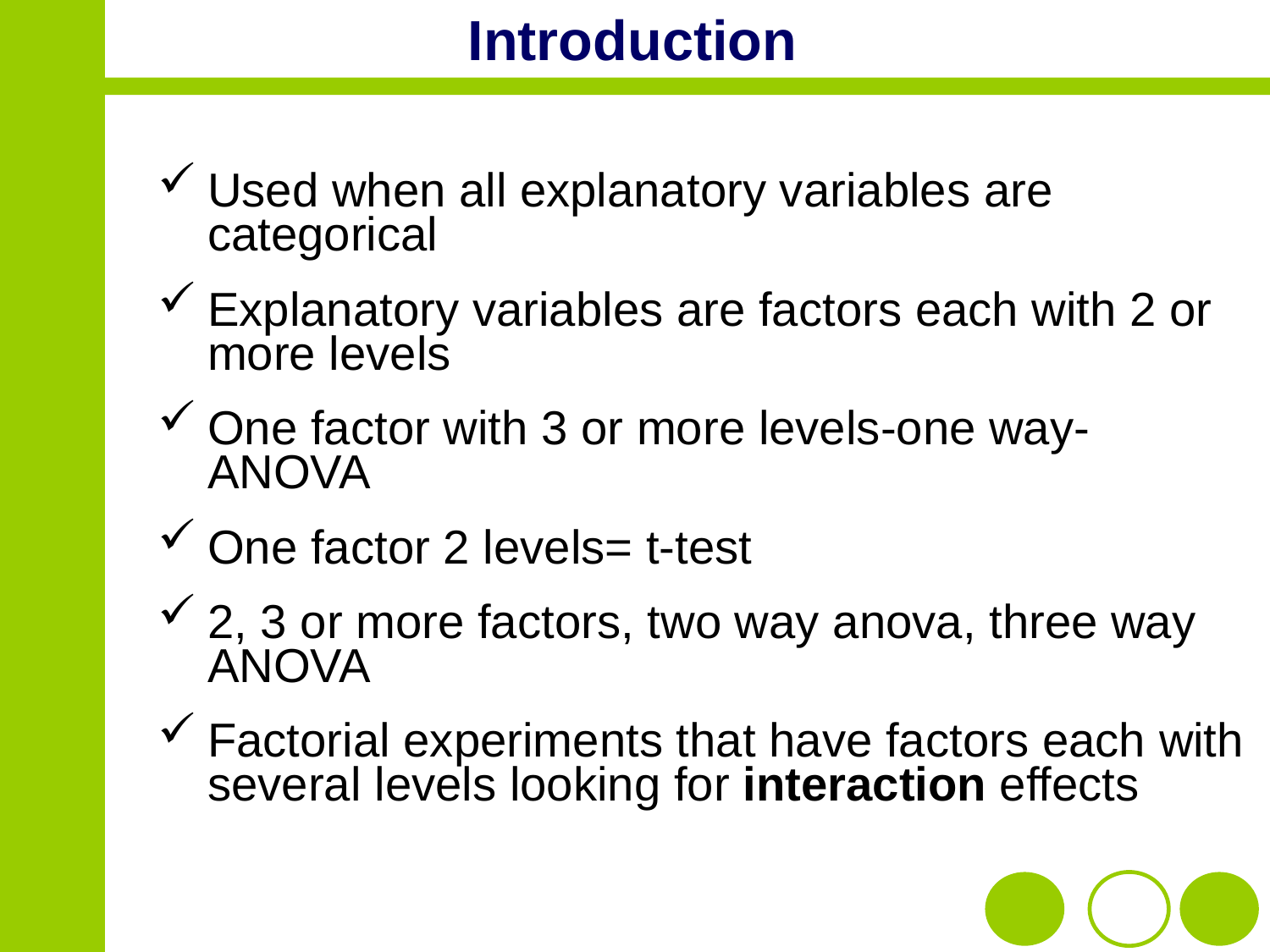

# Introduction
Used when all explanatory variables are categorical
Explanatory variables are factors each with 2 or more levels
One factor with 3 or more levels-one way-ANOVA
One factor 2 levels= t-test
2, 3 or more factors, two way anova, three way ANOVA
Factorial experiments that have factors each with several levels looking for interaction effects